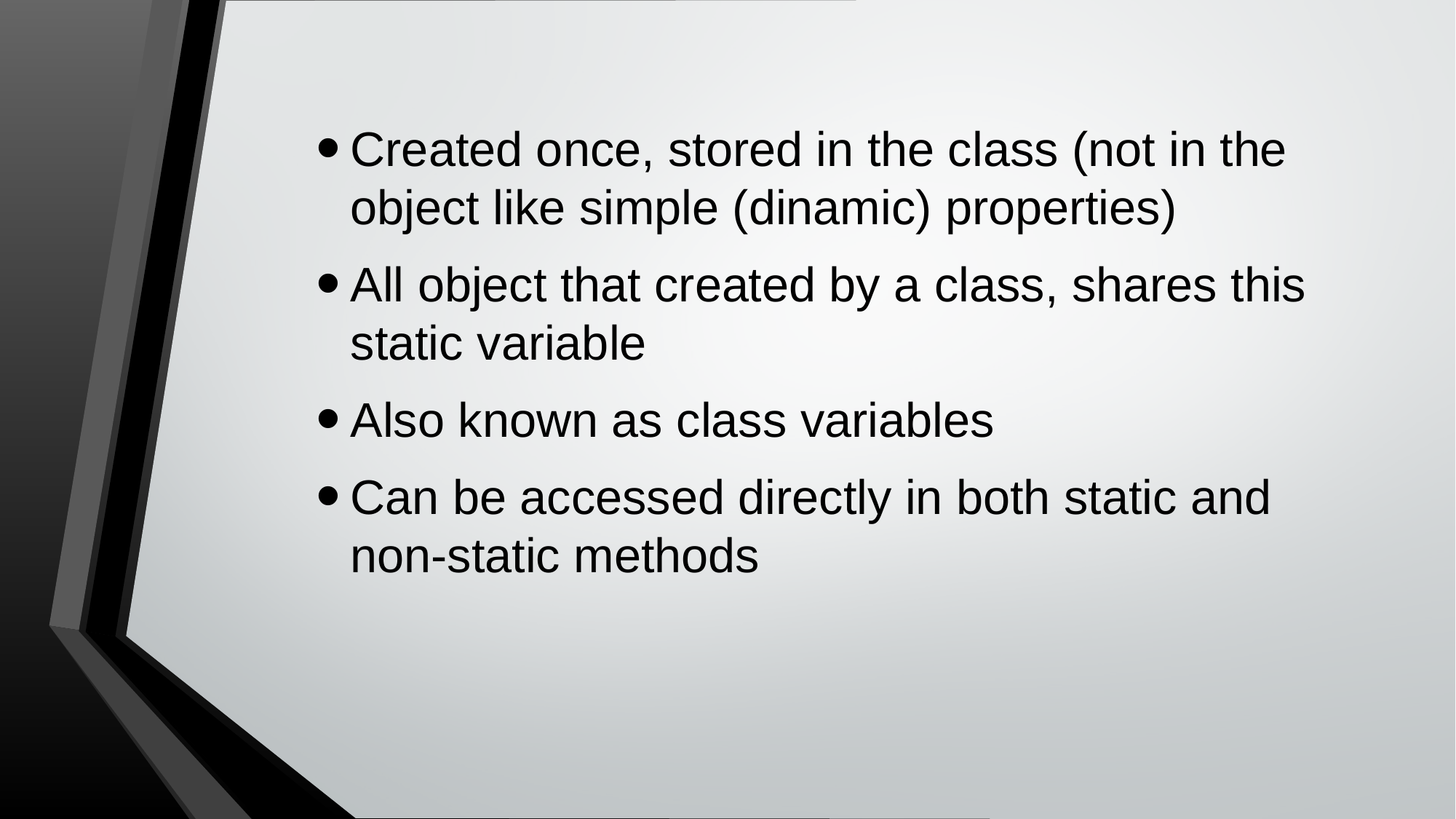

Created once, stored in the class (not in the object like simple (dinamic) properties)
All object that created by a class, shares this static variable
Also known as class variables
Can be accessed directly in both static and non-static methods